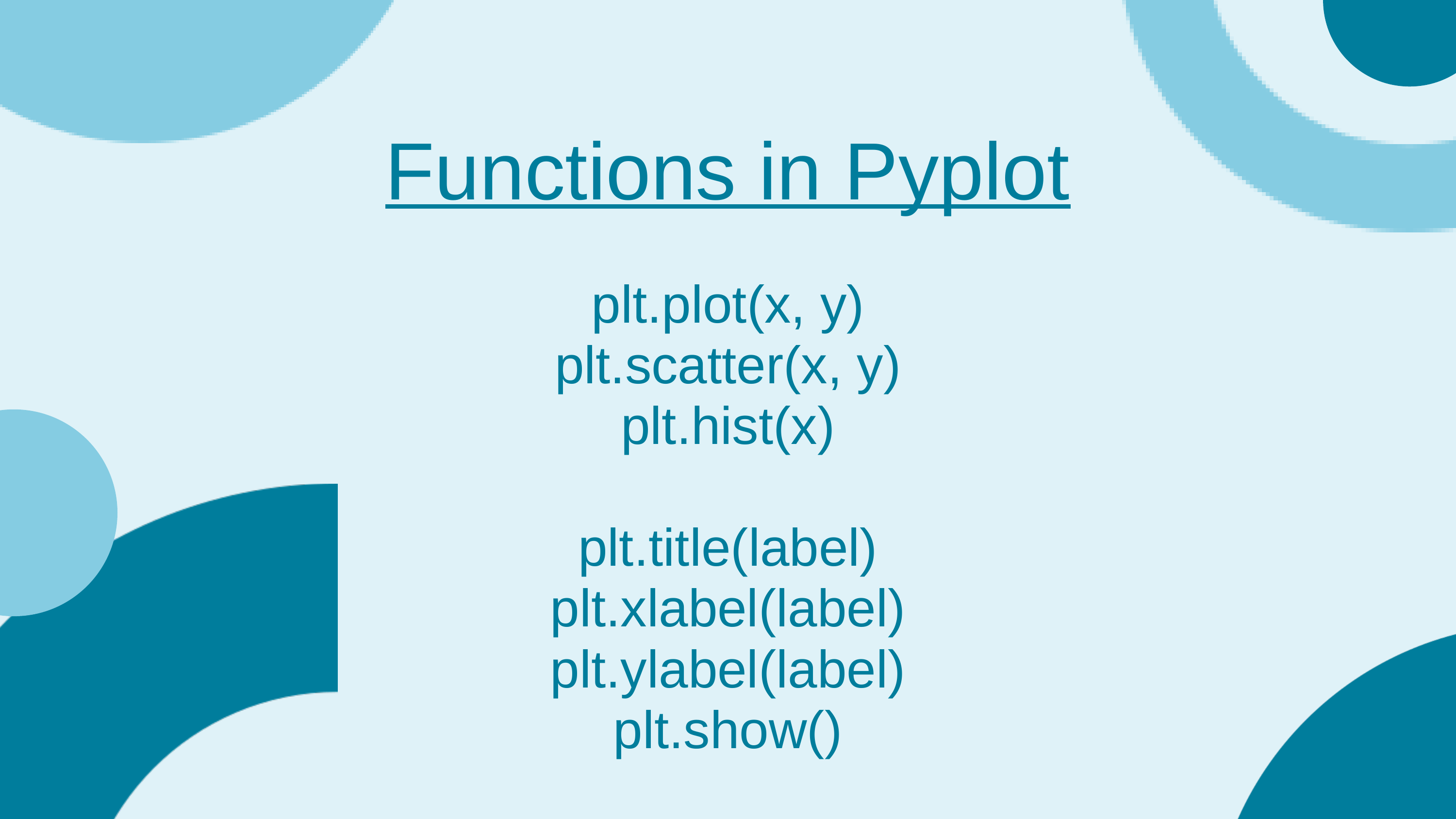

Functions in Pyplot
plt.plot(x, y)
plt.scatter(x, y)
plt.hist(x)

plt.title(label)
plt.xlabel(label)
plt.ylabel(label)
plt.show()